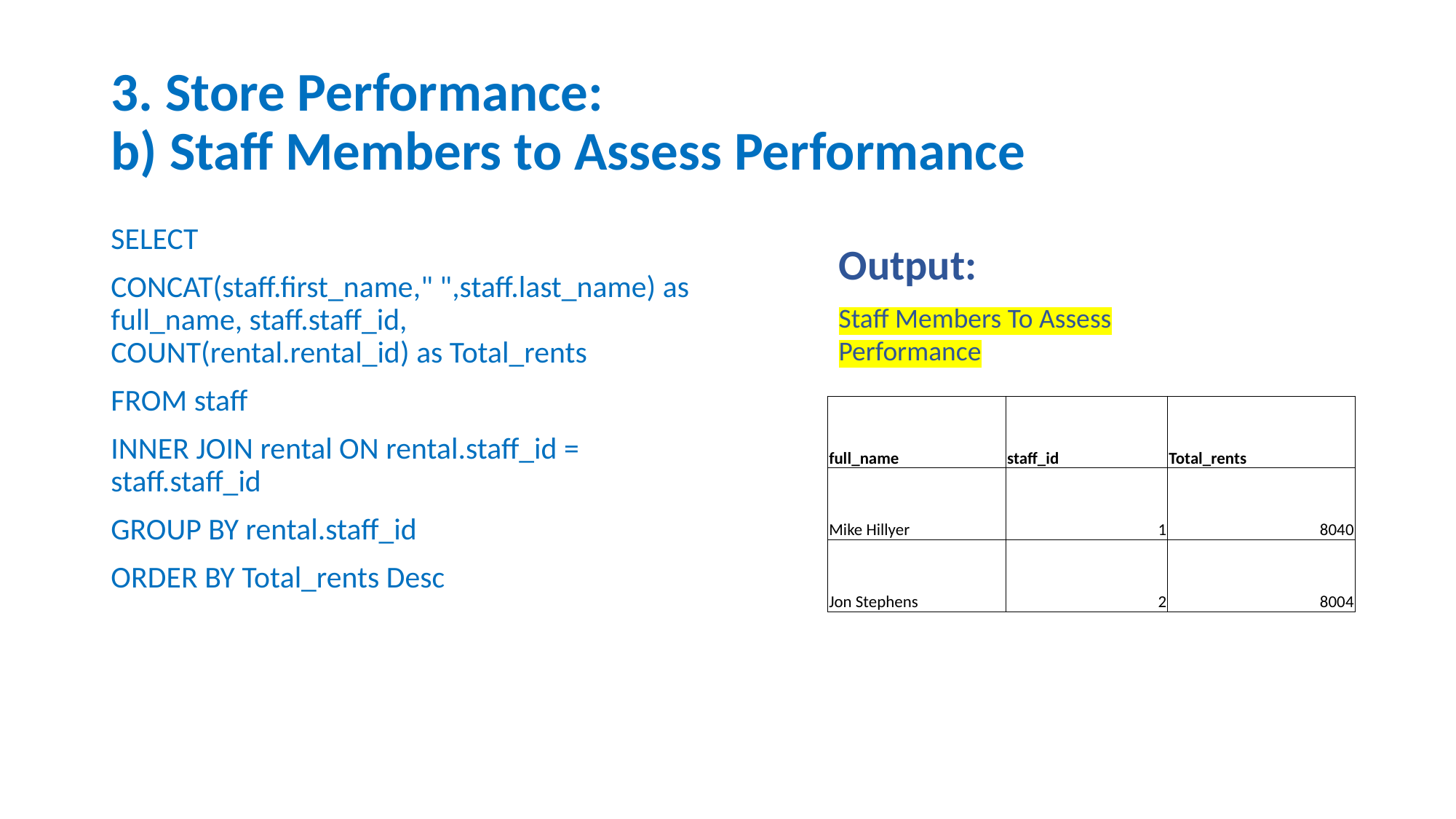

# 3. Store Performance: b) Staff Members to Assess Performance
SELECT
CONCAT(staff.first_name," ",staff.last_name) as full_name, staff.staff_id, COUNT(rental.rental_id) as Total_rents
FROM staff
INNER JOIN rental ON rental.staff_id = staff.staff_id
GROUP BY rental.staff_id
ORDER BY Total_rents Desc

Output:
Staff Members To Assess Performance
| full\_name | staff\_id | Total\_rents |
| --- | --- | --- |
| Mike Hillyer | 1 | 8040 |
| Jon Stephens | 2 | 8004 |